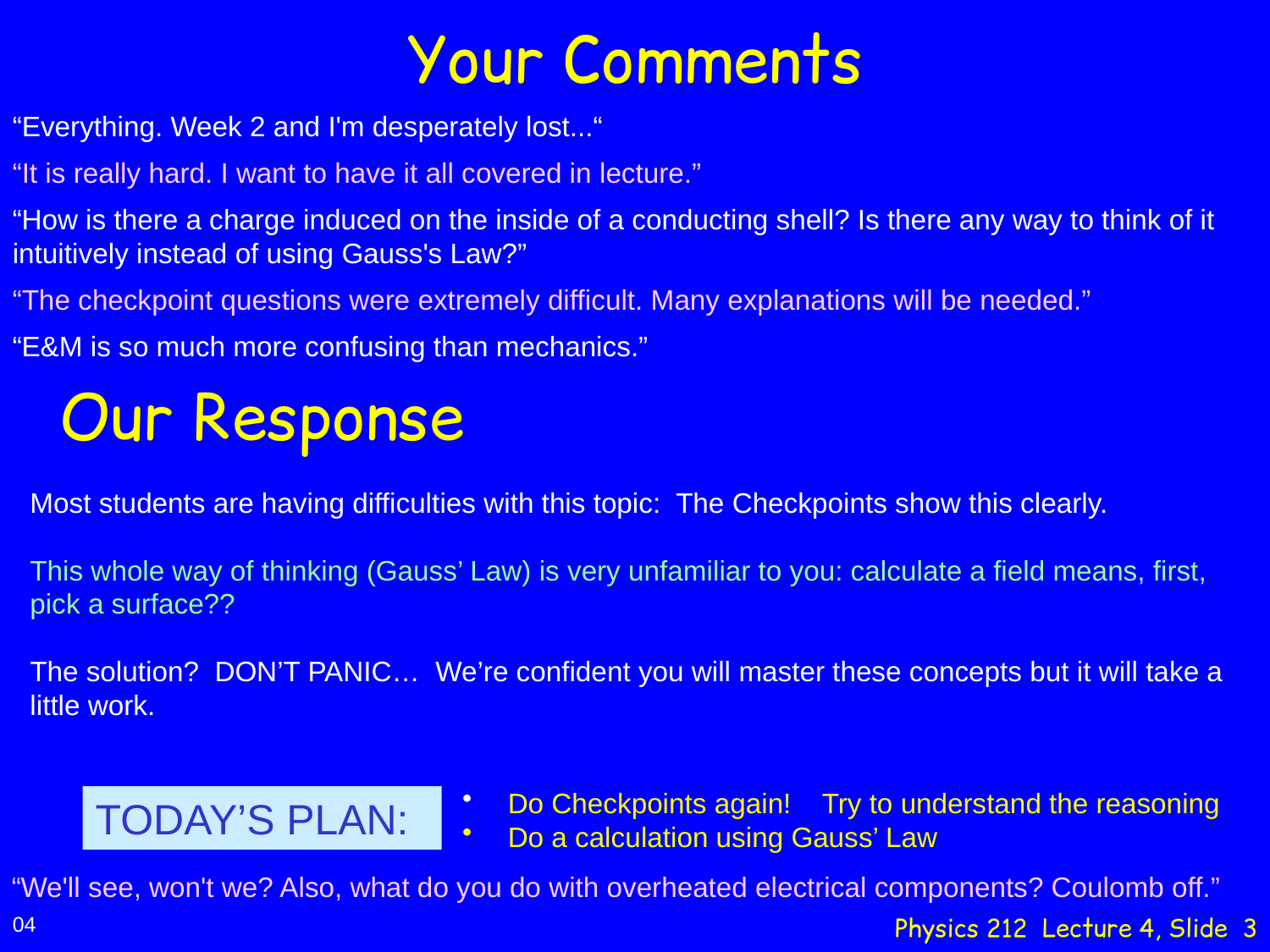

# Your Comments
“Everything. Week 2 and I'm desperately lost...“
We'll see, won't we? Also, what do you do with overheated electrical components? Coulomb off.
“It is really hard. I want to have it all covered in lecture.”
Everything. Week 2 and I'm desperately lost...
“How is there a charge induced on the inside of a conducting shell? Is there any way to think of it intuitively instead of using Gauss's Law?”
“The checkpoint questions were extremely difficult. Many explanations will be needed.”
I find the concepts with the conductor more difficult and am not sure about some of the symbols such as Epsilon knot. DEATH TO JARGON!
“E&M is so much more confusing than mechanics.”
I still don't quite understand what the "epsilon naught" variable stands for.
Our Response
Gaussian surfaces; what they are and what you can do with them.
Examples, examples, oh... and a few examples. And please of course.
Most students are having difficulties with this topic:  The Checkpoints show this clearly.

This whole way of thinking (Gauss’ Law) is very unfamiliar to you: calculate a field means, first, pick a surface??

The solution?  DON’T PANIC…  We’re confident you will master these concepts but it will take a little work.
I'M SO HAPPY THIS IS BACK. I HAVE A REASON TO GO TO LECTURES AGAIN!!!
E&M is so much more confusing than mechanics.
infinite sheets of charge
  Do Checkpoints again!    Try to understand the reasoning
  Do a calculation using Gauss’ Law
TODAY’S PLAN:
“We'll see, won't we? Also, what do you do with overheated electrical components? Coulomb off.”
04
Physics 212  Lecture 4, Slide  3